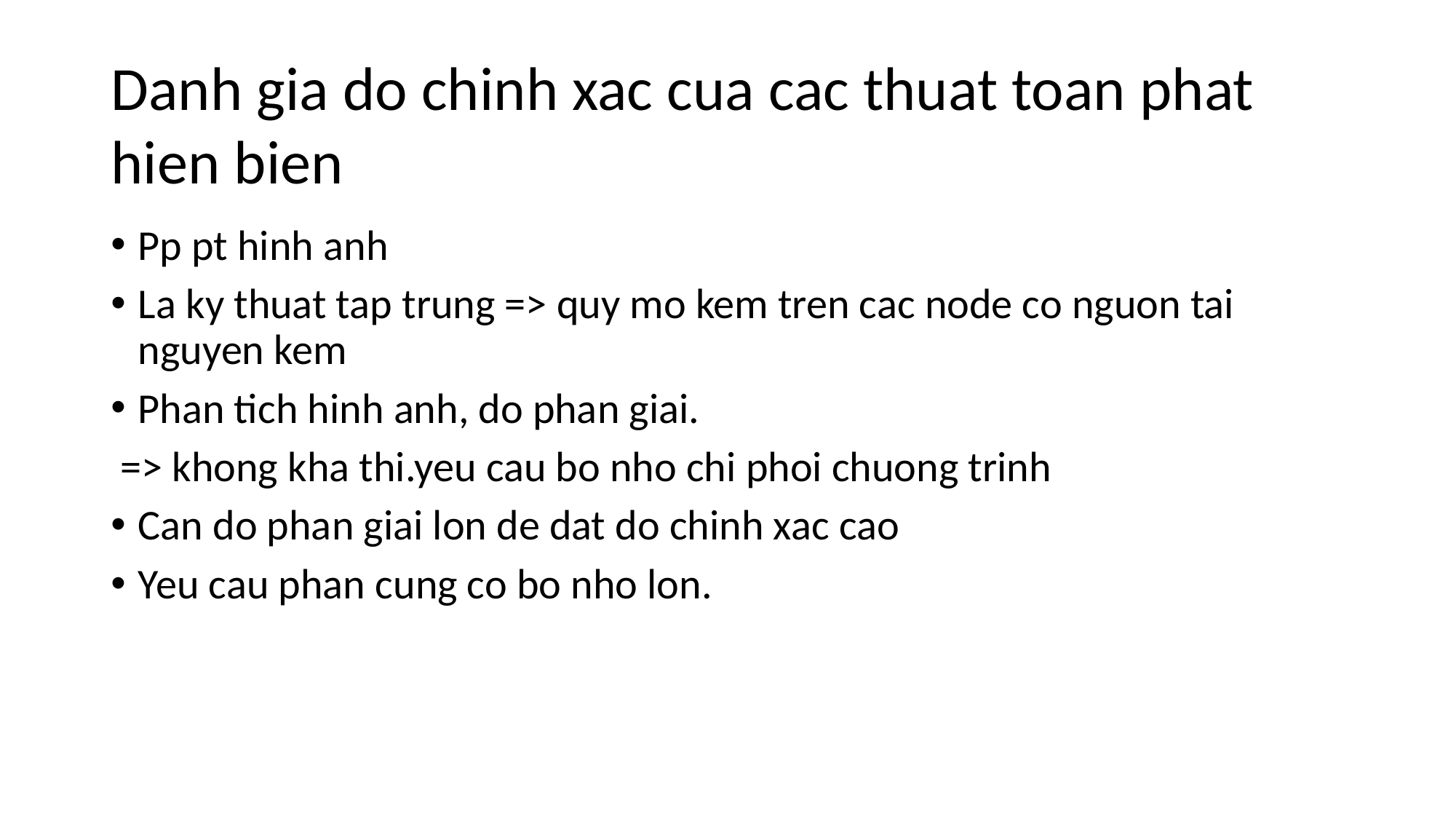

# Danh gia do chinh xac cua cac thuat toan phat hien bien
Pp pt hinh anh
La ky thuat tap trung => quy mo kem tren cac node co nguon tai nguyen kem
Phan tich hinh anh, do phan giai.
 => khong kha thi.yeu cau bo nho chi phoi chuong trinh
Can do phan giai lon de dat do chinh xac cao
Yeu cau phan cung co bo nho lon.